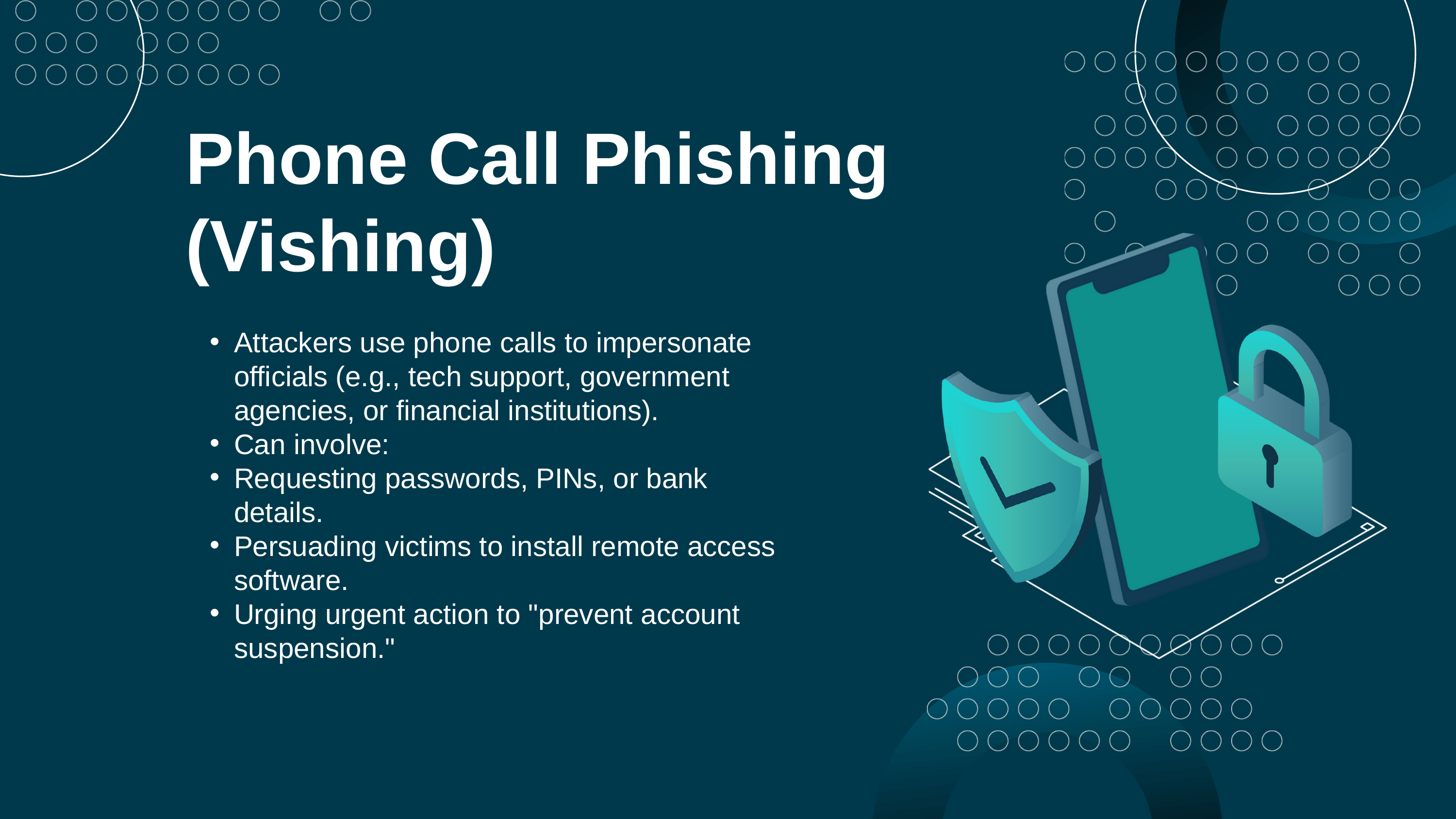

Phone Call Phishing (Vishing)

Attackers use phone calls to impersonate officials (e.g., tech support, government agencies, or financial institutions).
Can involve:
Requesting passwords, PINs, or bank details.
Persuading victims to install remote access software.
Urging urgent action to "prevent account suspension."